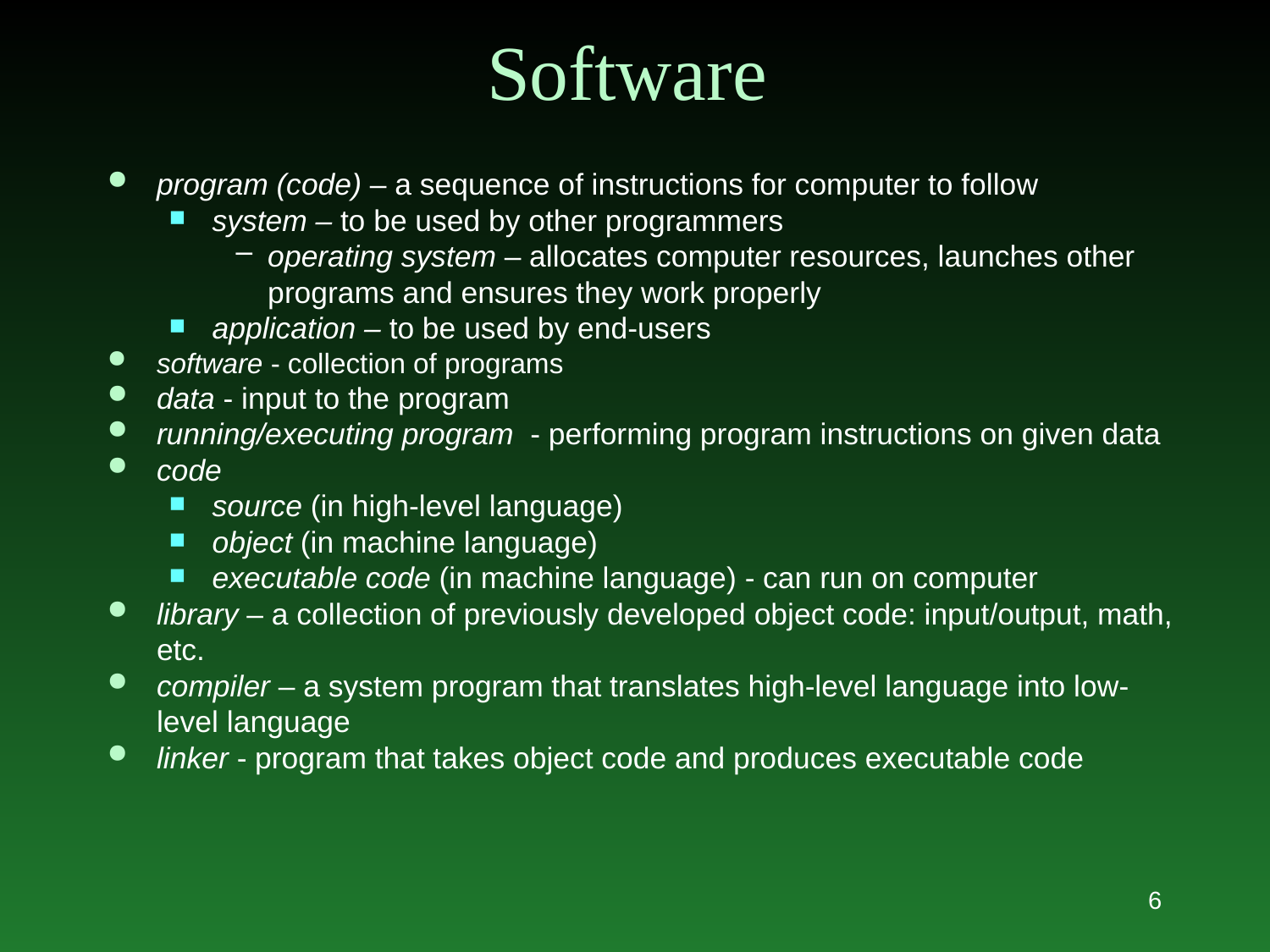

# Software
program (code) – a sequence of instructions for computer to follow
system – to be used by other programmers
operating system – allocates computer resources, launches other programs and ensures they work properly
application – to be used by end-users
software - collection of programs
data - input to the program
running/executing program  - performing program instructions on given data
code
source (in high-level language)
object (in machine language)
executable code (in machine language) - can run on computer
library – a collection of previously developed object code: input/output, math, etc.
compiler – a system program that translates high-level language into low-level language
linker - program that takes object code and produces executable code
6